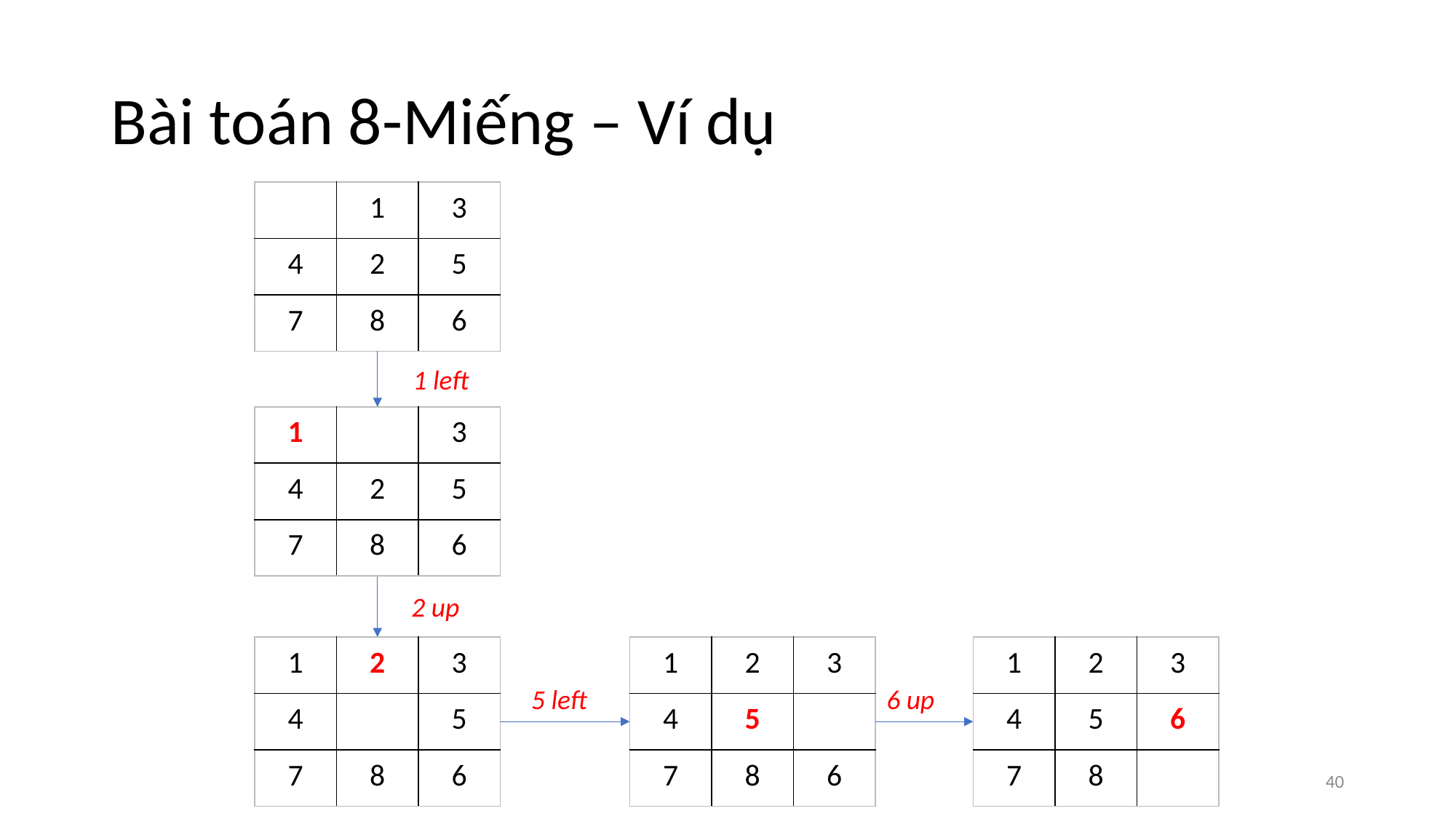

# Bài toán 8-Miếng – Ví dụ
|  | 1 | 3 |
| --- | --- | --- |
| 4 | 2 | 5 |
| 7 | 8 | 6 |
1 left
| 1 |  | 3 |
| --- | --- | --- |
| 4 | 2 | 5 |
| 7 | 8 | 6 |
2 up
| 1 | 2 | 3 |
| --- | --- | --- |
| 4 |  | 5 |
| 7 | 8 | 6 |
| 1 | 2 | 3 |
| --- | --- | --- |
| 4 | 5 |  |
| 7 | 8 | 6 |
| 1 | 2 | 3 |
| --- | --- | --- |
| 4 | 5 | 6 |
| 7 | 8 |  |
5 left
6 up
40